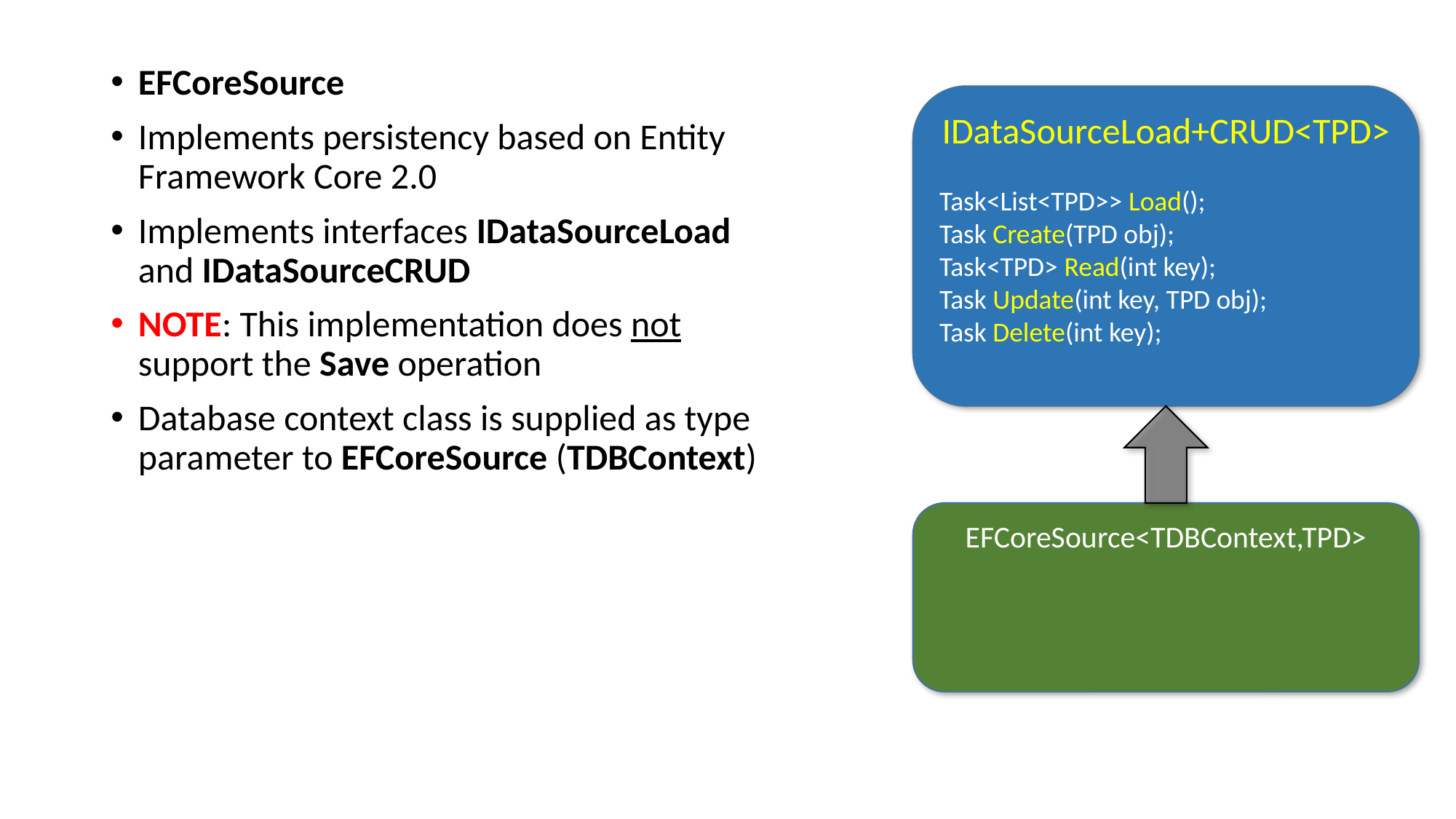

EFCoreSource
Implements persistency based on Entity Framework Core 2.0
Implements interfaces IDataSourceLoad and IDataSourceCRUD
NOTE: This implementation does not support the Save operation
Database context class is supplied as type parameter to EFCoreSource (TDBContext)
IDataSourceLoad+CRUD<TPD>

Task<List<TPD>> Load();
Task Create(TPD obj);
Task<TPD> Read(int key);
Task Update(int key, TPD obj);
Task Delete(int key);

EFCoreSource<TDBContext,TPD>